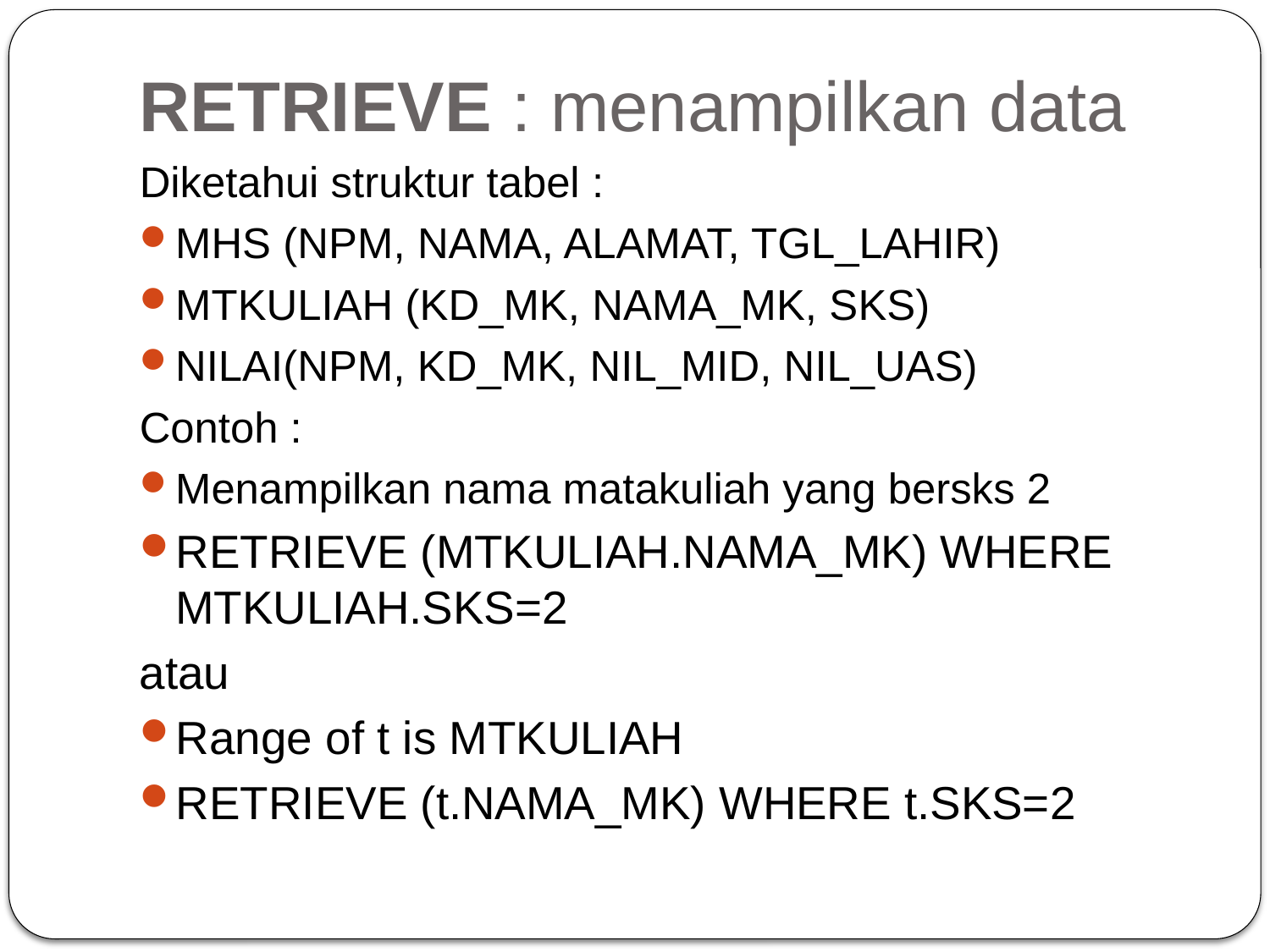

# RETRIEVE : menampilkan data
Diketahui struktur tabel :
MHS (NPM, NAMA, ALAMAT, TGL_LAHIR)
MTKULIAH (KD_MK, NAMA_MK, SKS)
NILAI(NPM, KD_MK, NIL_MID, NIL_UAS)
Contoh :
Menampilkan nama matakuliah yang bersks 2
RETRIEVE (MTKULIAH.NAMA_MK) WHERE MTKULIAH.SKS=2
atau
Range of t is MTKULIAH
RETRIEVE (t.NAMA_MK) WHERE t.SKS=2